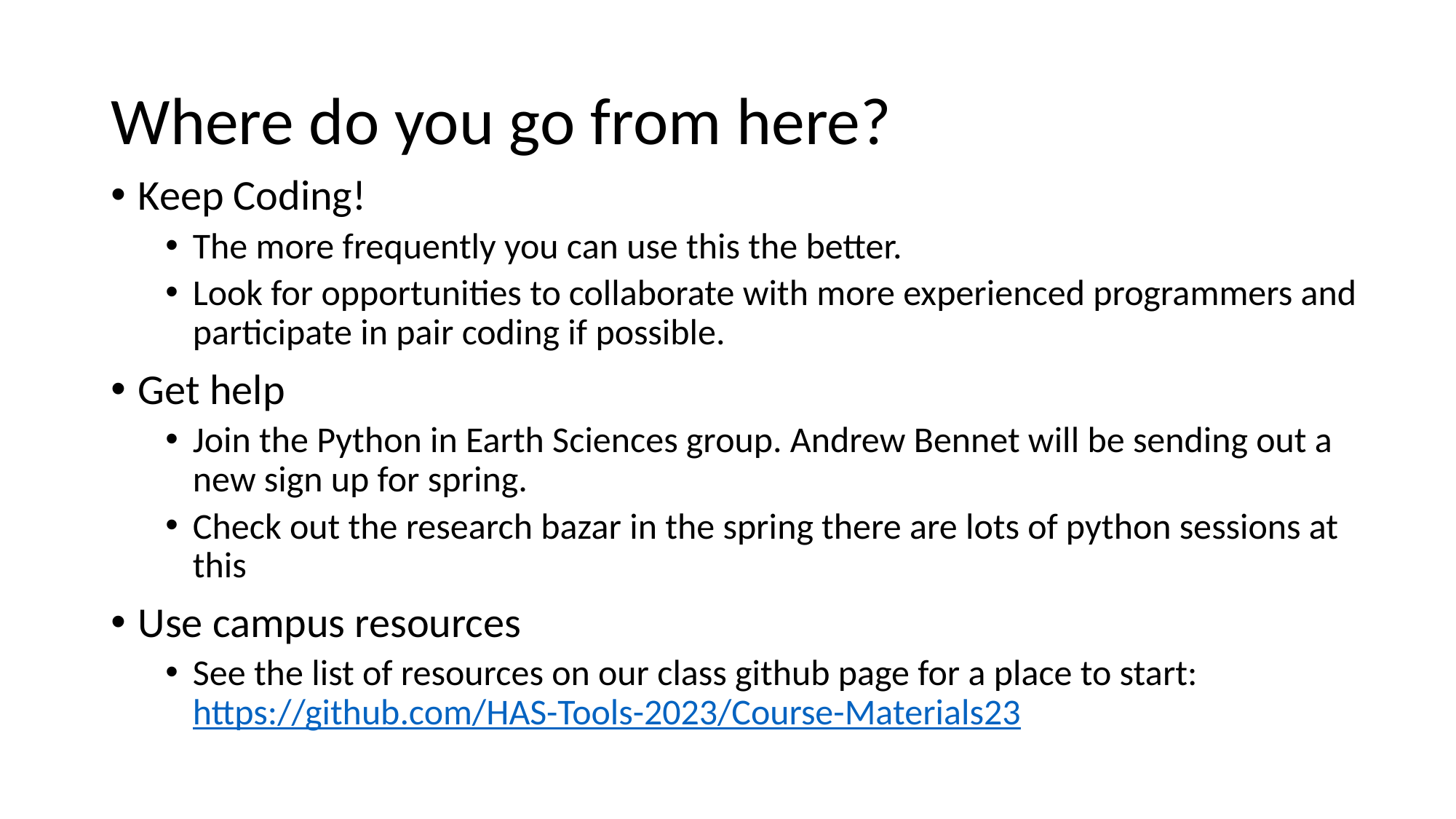

# Where do you go from here?
Keep Coding!
The more frequently you can use this the better.
Look for opportunities to collaborate with more experienced programmers and participate in pair coding if possible.
Get help
Join the Python in Earth Sciences group. Andrew Bennet will be sending out a new sign up for spring.
Check out the research bazar in the spring there are lots of python sessions at this
Use campus resources
See the list of resources on our class github page for a place to start: https://github.com/HAS-Tools-2023/Course-Materials23